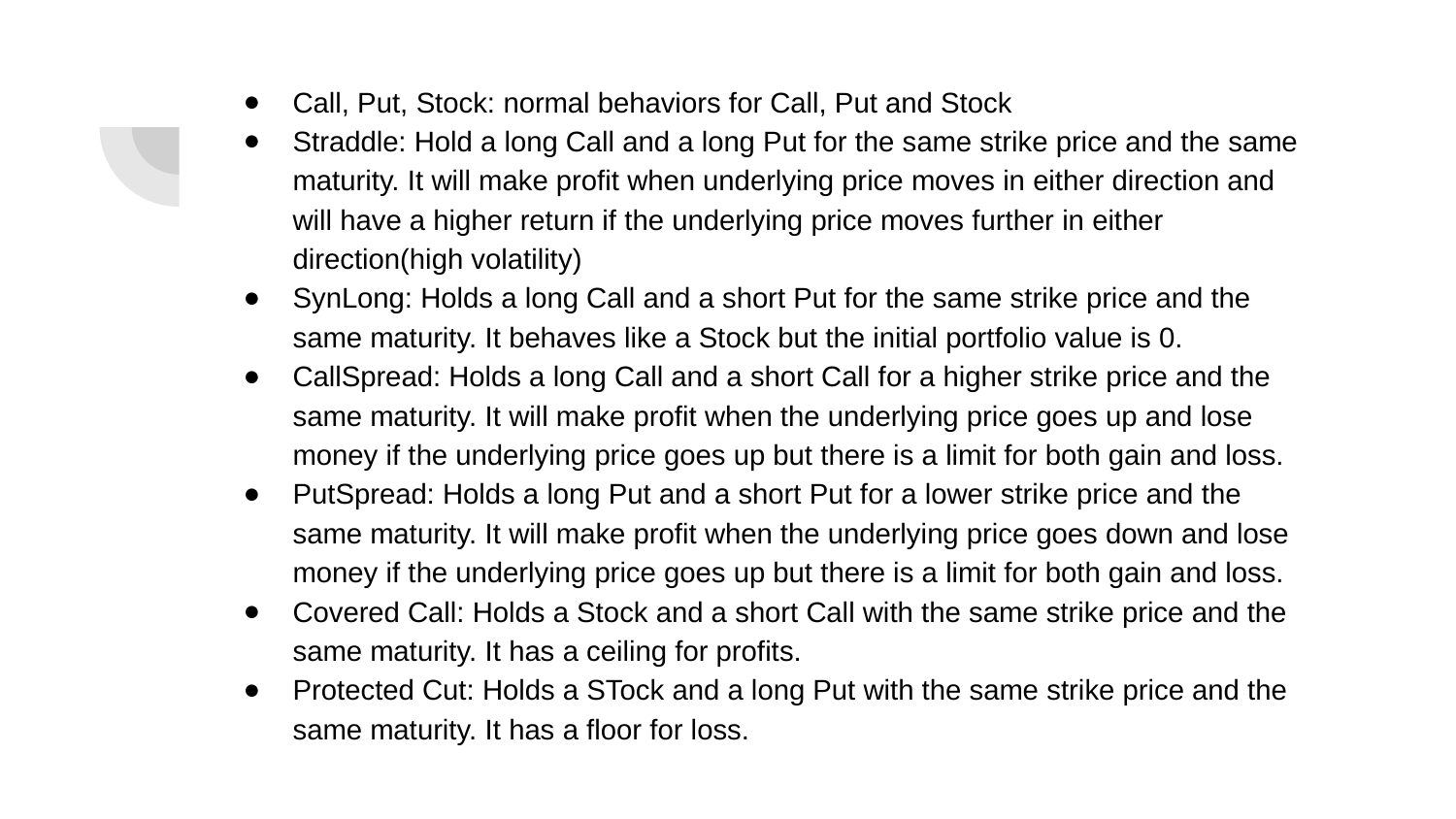

Call, Put, Stock: normal behaviors for Call, Put and Stock
Straddle: Hold a long Call and a long Put for the same strike price and the same maturity. It will make profit when underlying price moves in either direction and will have a higher return if the underlying price moves further in either direction(high volatility)
SynLong: Holds a long Call and a short Put for the same strike price and the same maturity. It behaves like a Stock but the initial portfolio value is 0.
CallSpread: Holds a long Call and a short Call for a higher strike price and the same maturity. It will make profit when the underlying price goes up and lose money if the underlying price goes up but there is a limit for both gain and loss.
PutSpread: Holds a long Put and a short Put for a lower strike price and the same maturity. It will make profit when the underlying price goes down and lose money if the underlying price goes up but there is a limit for both gain and loss.
Covered Call: Holds a Stock and a short Call with the same strike price and the same maturity. It has a ceiling for profits.
Protected Cut: Holds a STock and a long Put with the same strike price and the same maturity. It has a floor for loss.